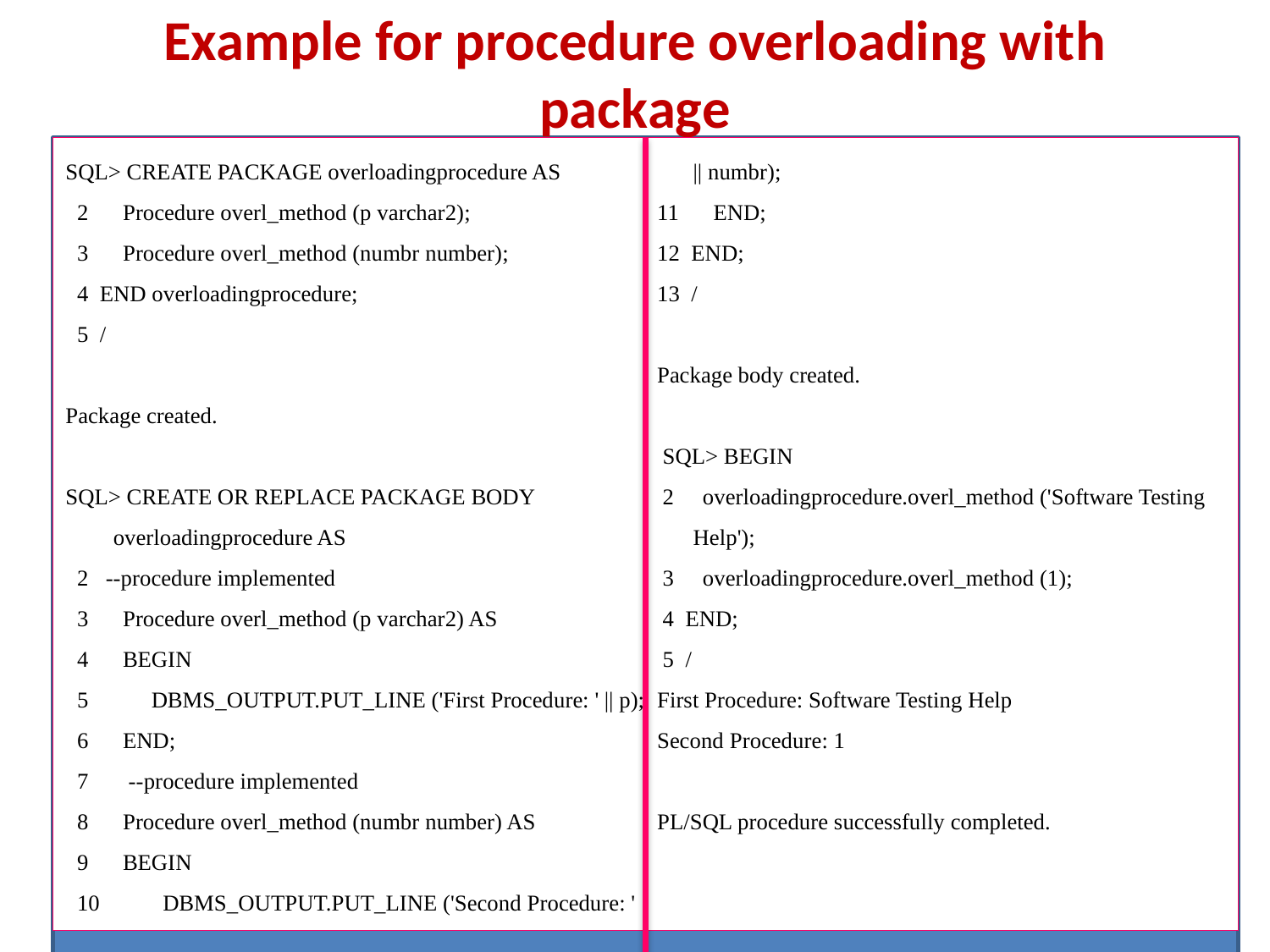

# Example for procedure overloading with package

SQL> CREATE PACKAGE overloadingprocedure AS
  2      Procedure overl_method (p varchar2);
  3      Procedure overl_method (numbr number);
  4  END overloadingprocedure;
  5  /

Package created.

SQL> CREATE OR REPLACE PACKAGE BODY overloadingprocedure AS
  2   --procedure implemented
  3      Procedure overl_method (p varchar2) AS
  4      BEGIN
  5           DBMS_OUTPUT.PUT_LINE ('First Procedure: ' || p);
  6      END;
  7       --procedure implemented
  8      Procedure overl_method (numbr number) AS
  9      BEGIN
  10           DBMS_OUTPUT.PUT_LINE ('Second Procedure: ' || numbr);
  11      END;
  12  END;
  13  /

  Package body created.

   SQL> BEGIN
   2     overloadingprocedure.overl_method ('Software Testing Help');
   3     overloadingprocedure.overl_method (1);
   4  END;
   5  /
  First Procedure: Software Testing Help
  Second Procedure: 1

  PL/SQL procedure successfully completed.